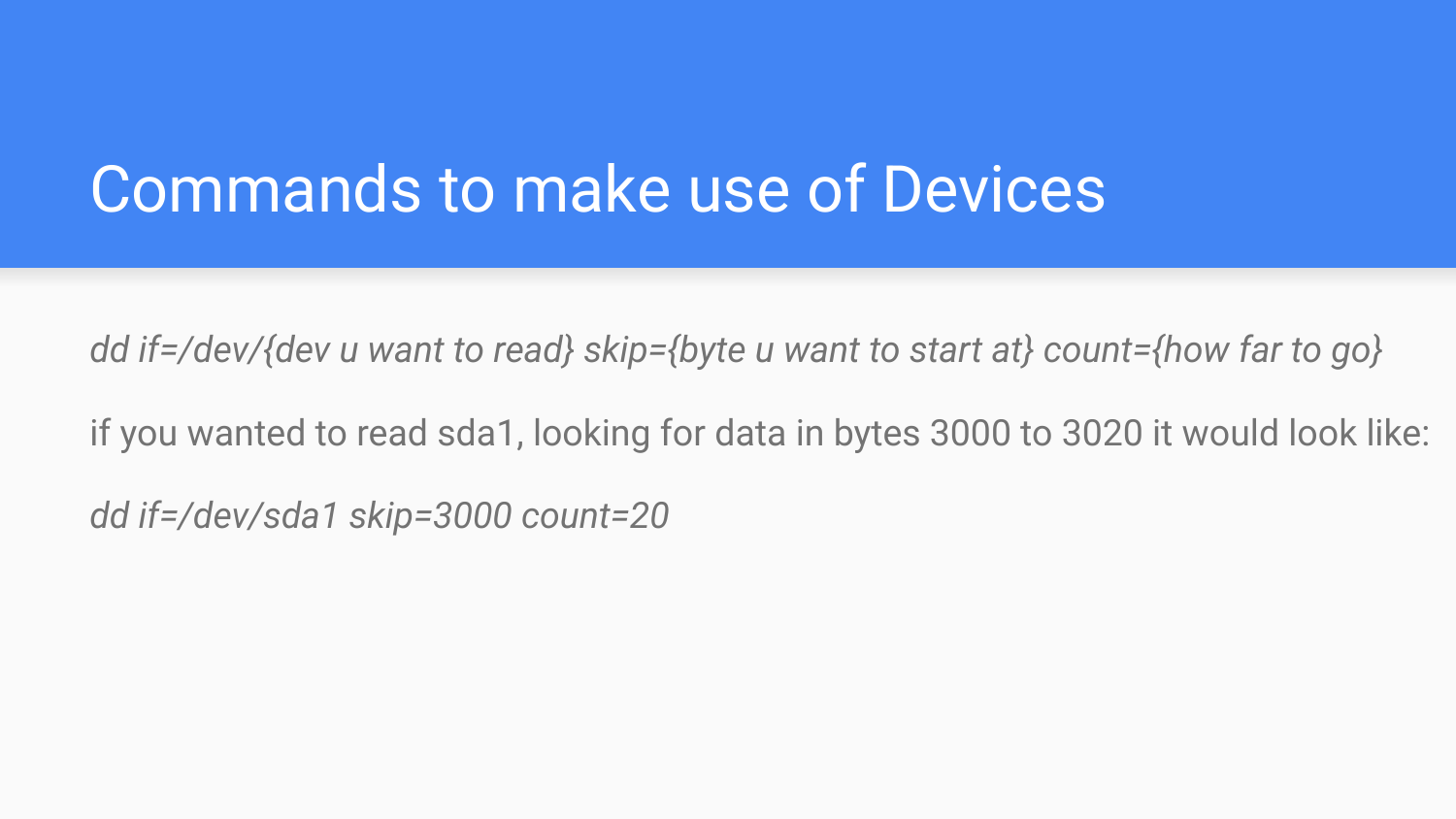

# Commands to make use of Devices
dd if=/dev/{dev u want to read} skip={byte u want to start at} count={how far to go}
if you wanted to read sda1, looking for data in bytes 3000 to 3020 it would look like:
dd if=/dev/sda1 skip=3000 count=20